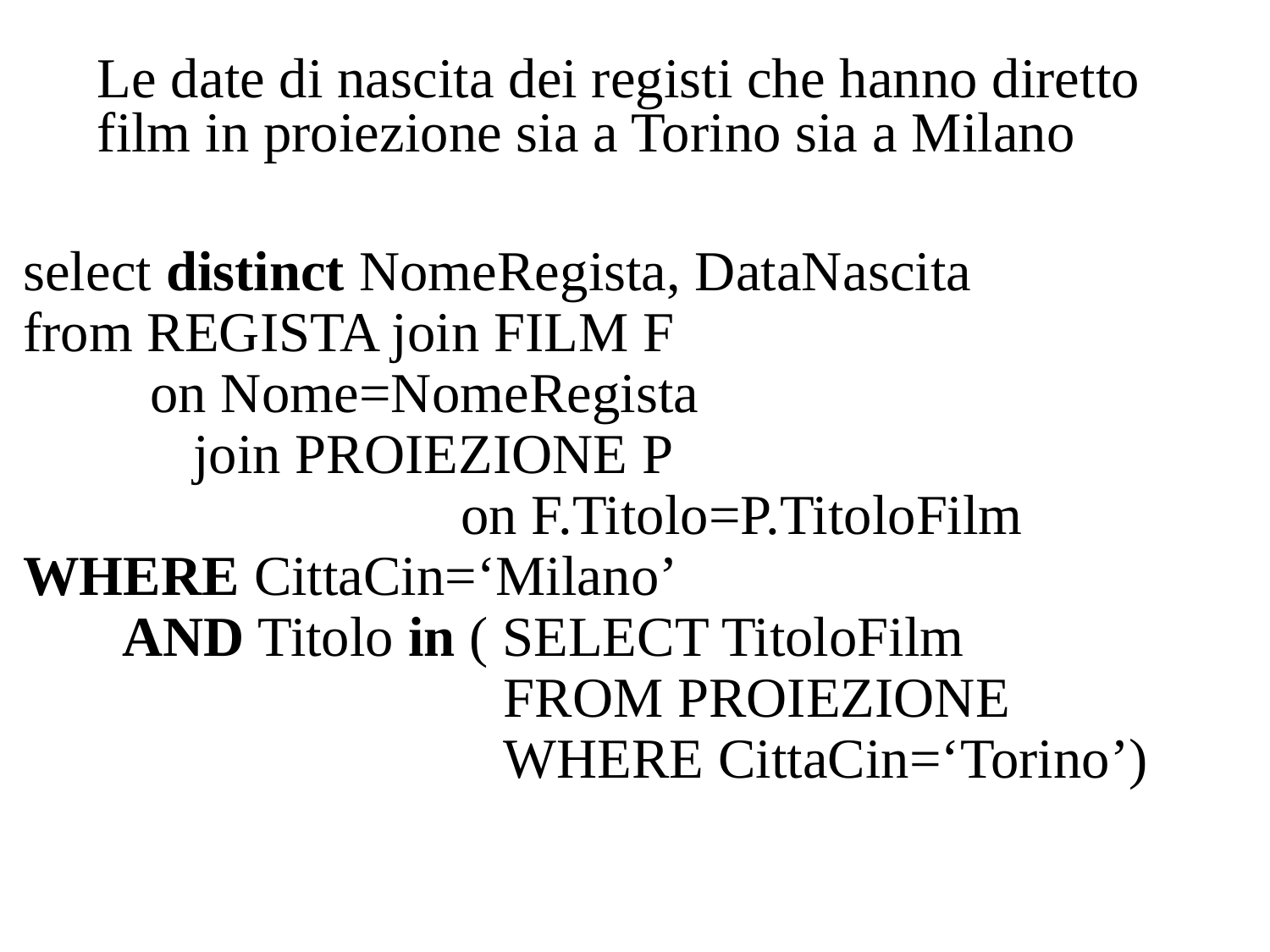

Le date di nascita dei registi che hanno diretto film in proiezione sia a Torino sia a Milano
select distinct NomeRegista, DataNascita
from REGISTA join FILM F
	on Nome=NomeRegista
            join PROIEZIONE P
  			    on F.Titolo=P.TitoloFilm
WHERE CittaCin=‘Milano’
       AND Titolo in ( SELECT TitoloFilm
		     	       FROM PROIEZIONE
   			       WHERE CittaCin=‘Torino’)